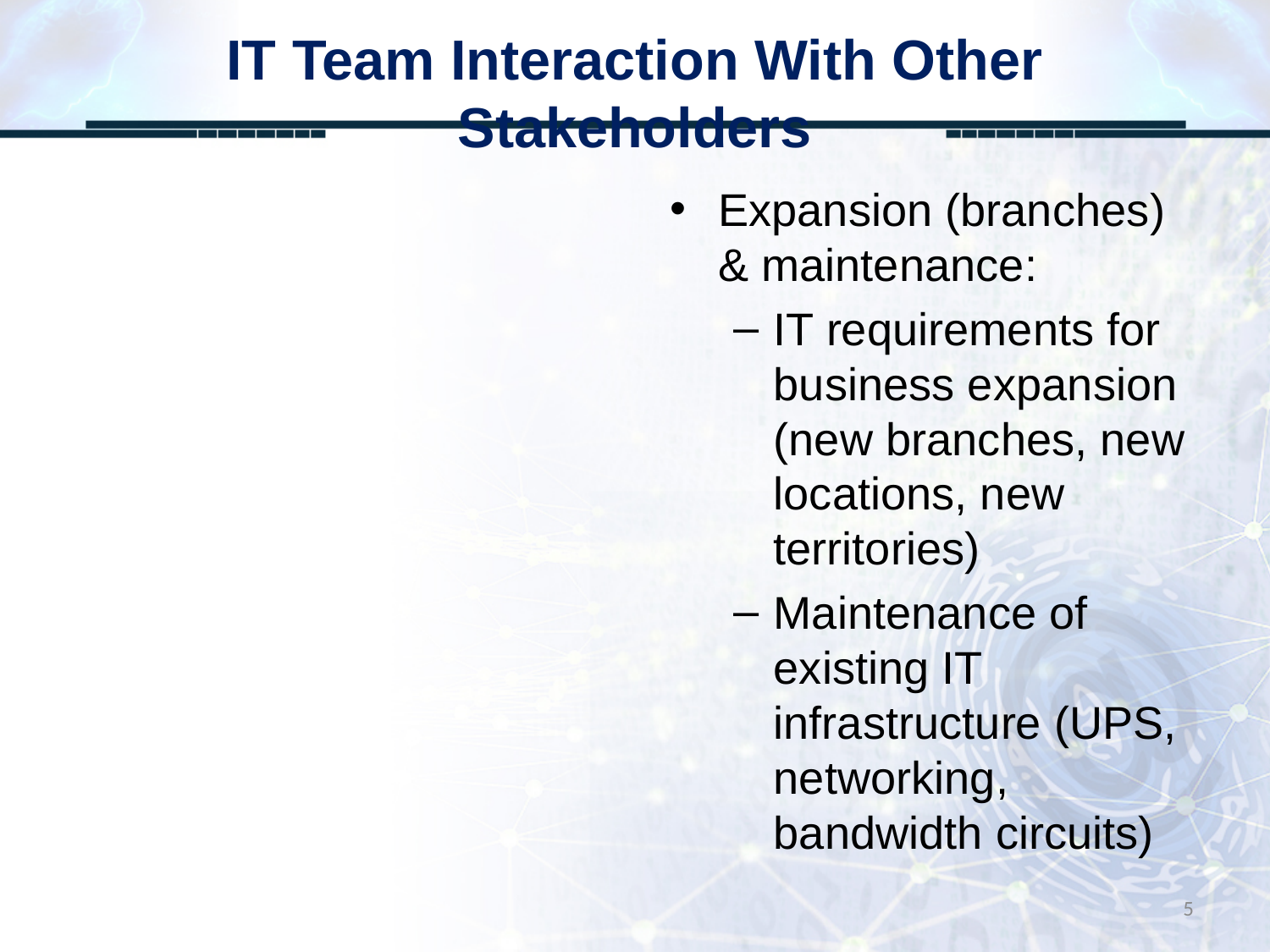

# IT Team Interaction With Other Stakeholders
Expansion (branches) & maintenance:
IT requirements for business expansion (new branches, new locations, new territories)
Maintenance of existing IT infrastructure (UPS, networking, bandwidth circuits)
5